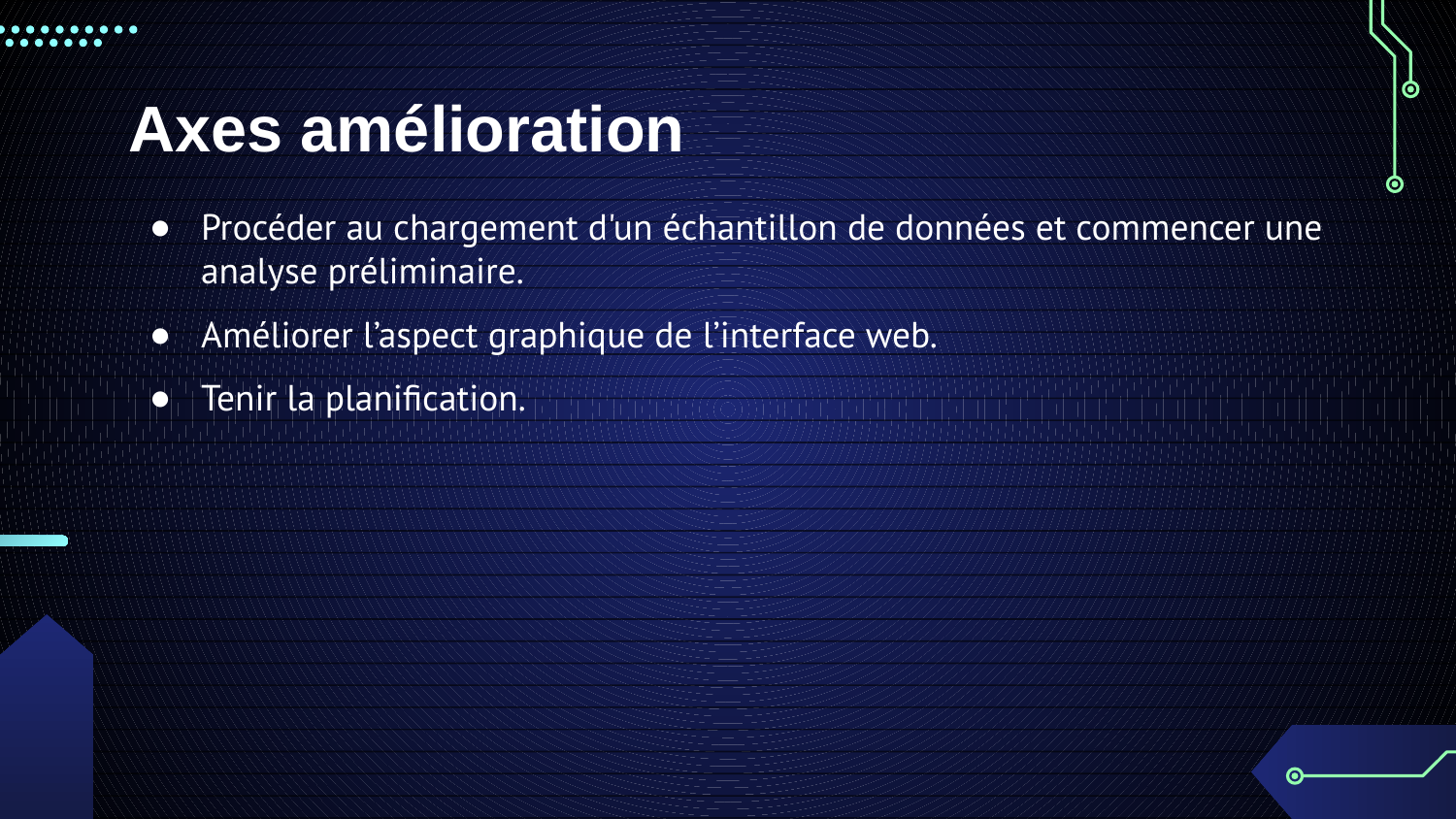

# Axes amélioration
Procéder au chargement d'un échantillon de données et commencer une analyse préliminaire.
Améliorer l’aspect graphique de l’interface web.
Tenir la planification.